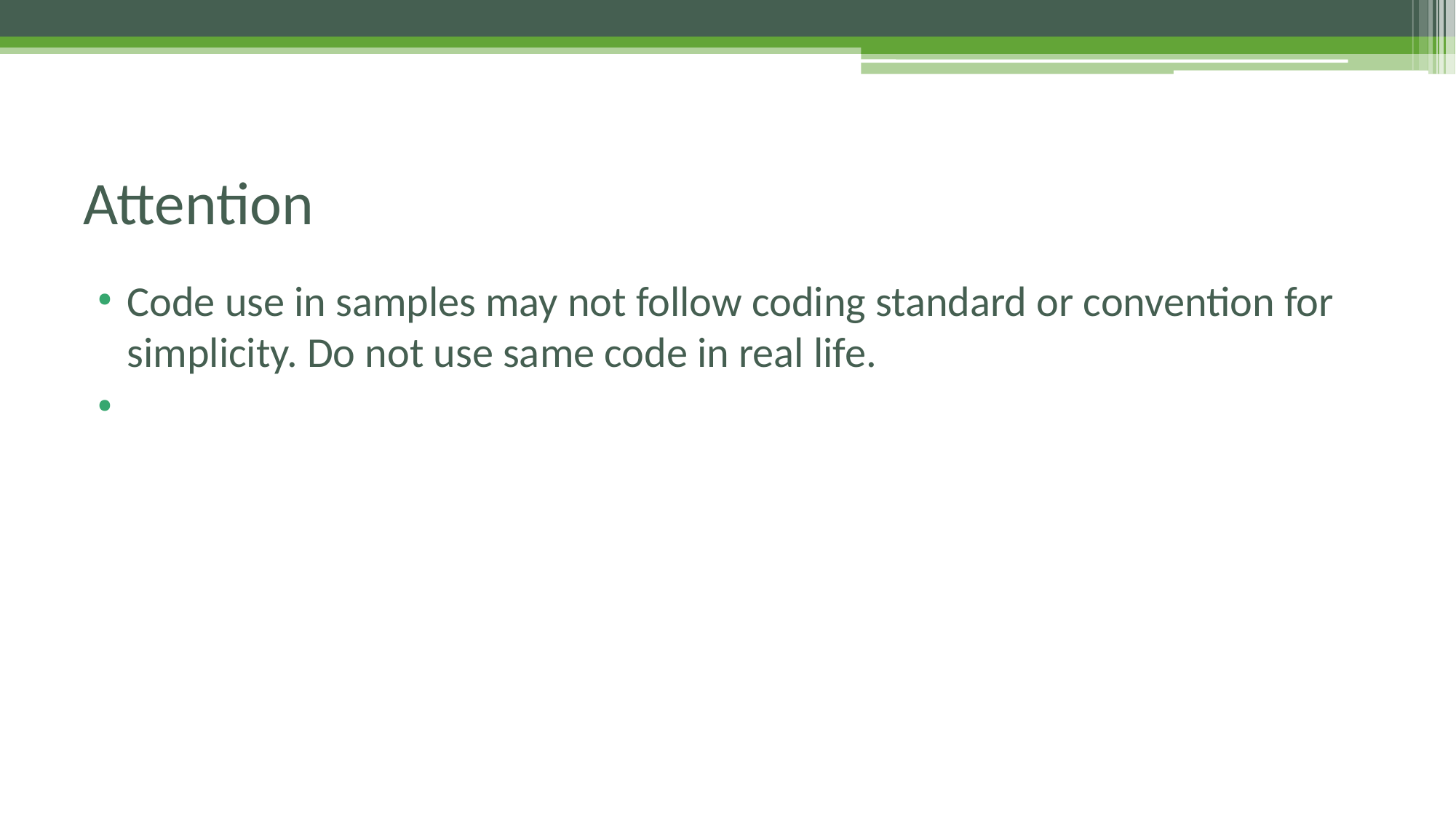

# Attention
Code use in samples may not follow coding standard or convention for simplicity. Do not use same code in real life.